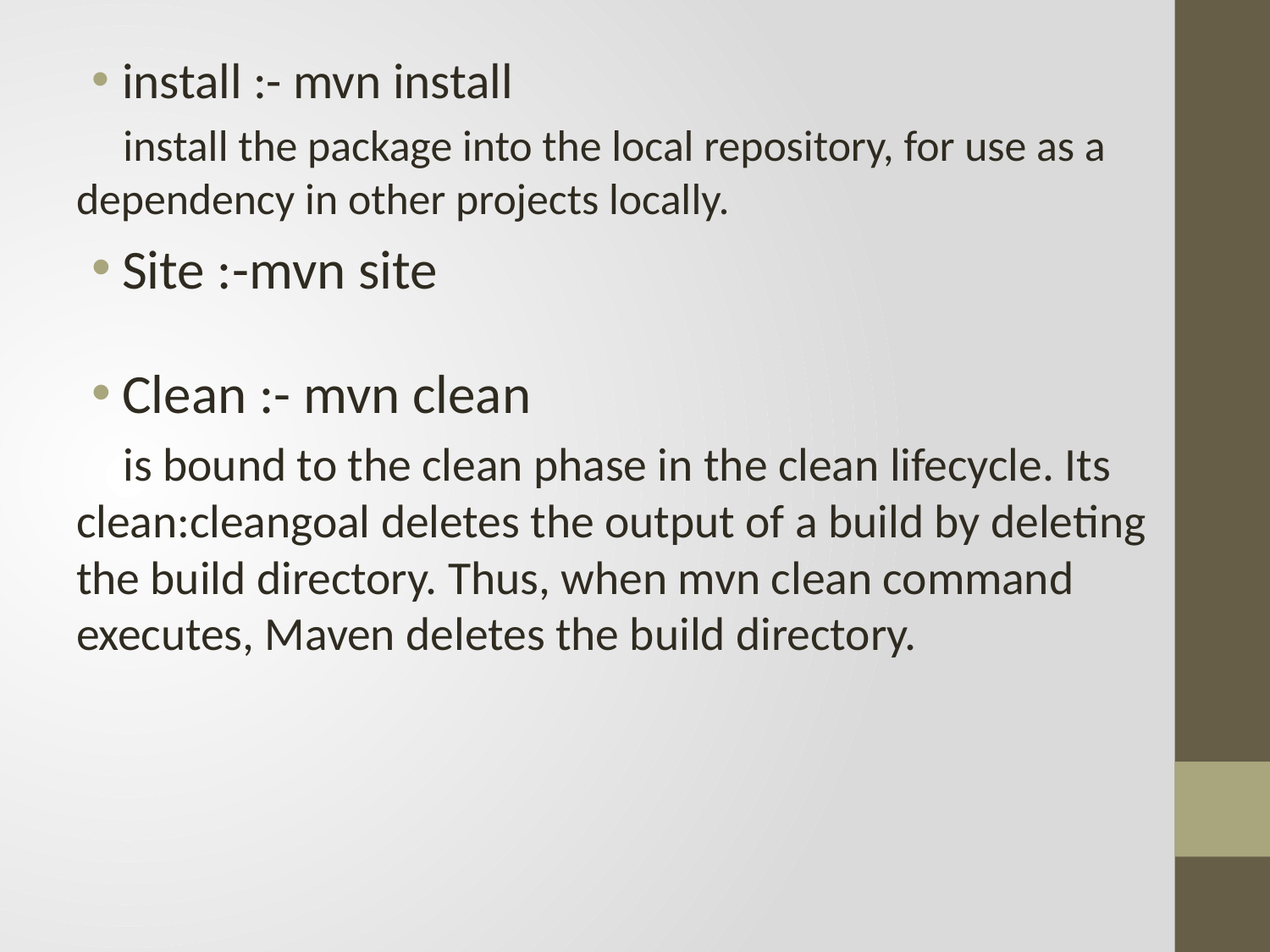

install :- mvn install
      install the package into the local repository, for use as a dependency in other projects locally.
Site :-mvn site

Clean :- mvn clean
      is bound to the clean phase in the clean lifecycle. Its clean:cleangoal deletes the output of a build by deleting the build directory. Thus, when mvn clean command executes, Maven deletes the build directory.